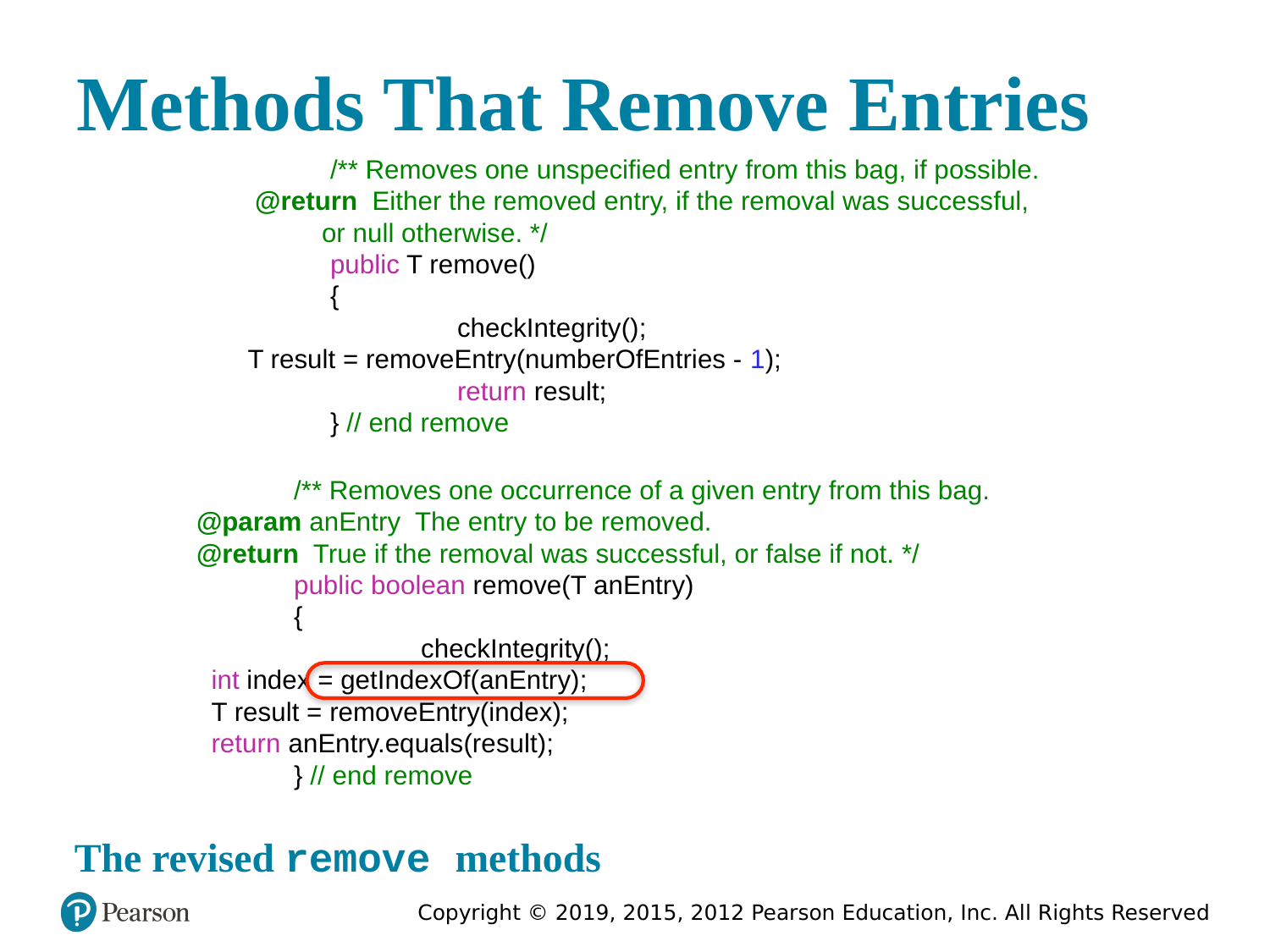

# Methods That Remove Entries
	/** Removes one unspecified entry from this bag, if possible.
       @return  Either the removed entry, if the removal was successful,
                or null otherwise. */
	public T remove()
	{
		checkIntegrity();
      T result = removeEntry(numberOfEntries - 1);
		return result;
	} // end remove
	/** Removes one occurrence of a given entry from this bag.
    @param anEntry  The entry to be removed.
    @return  True if the removal was successful, or false if not. */
	public boolean remove(T anEntry)
	{
		checkIntegrity();
      int index = getIndexOf(anEntry);
      T result = removeEntry(index);
      return anEntry.equals(result);
	} // end remove

The revised remove methods